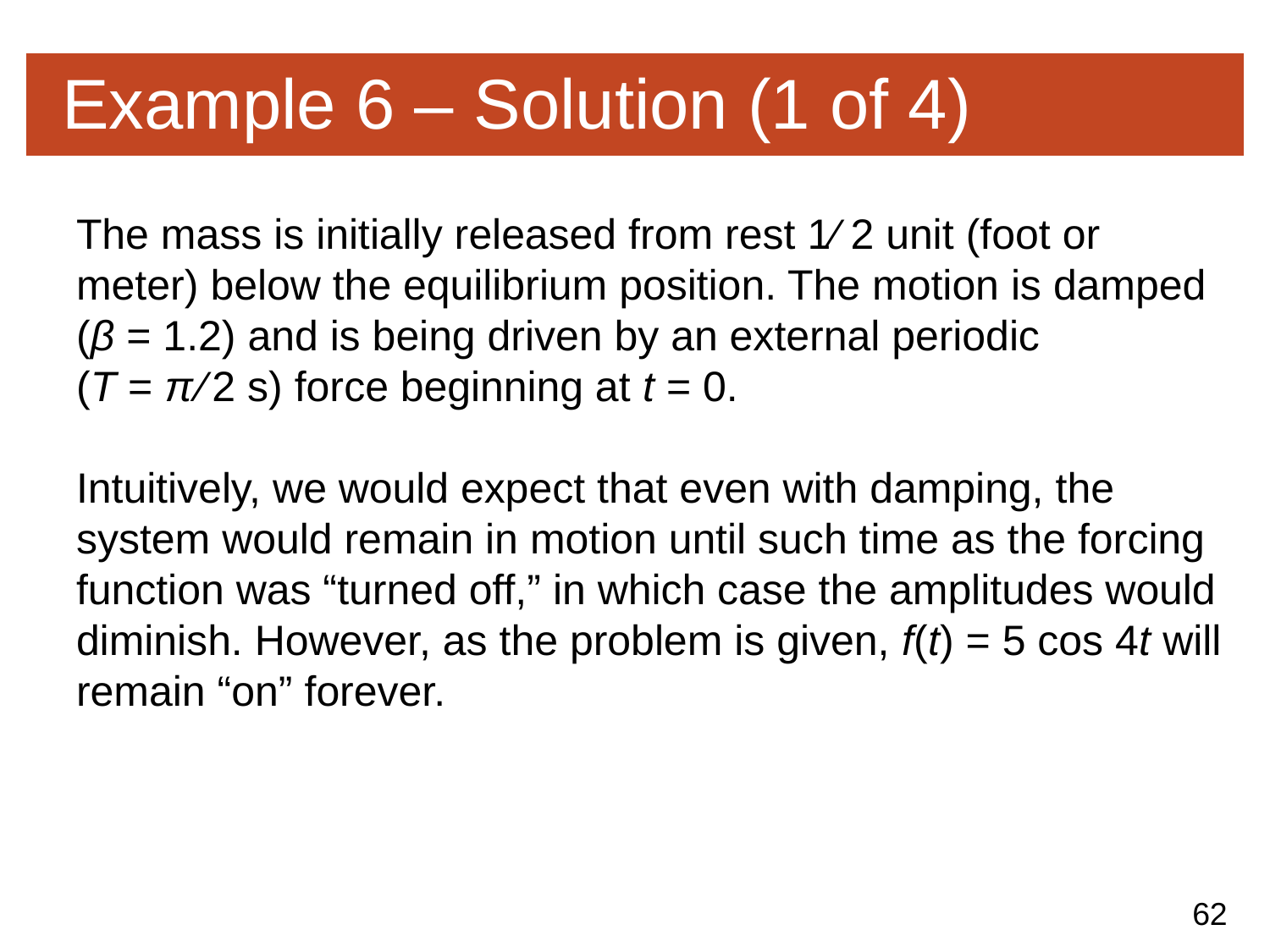

# Example 6 – Solution (1 of 4)
The mass is initially released from rest 1 ∕ 2 unit (foot or meter) below the equilibrium position. The motion is damped (β = 1.2) and is being driven by an external periodic              (T = π ∕ 2 s) force beginning at t = 0.

Intuitively, we would expect that even with damping, the system would remain in motion until such time as the forcing function was “turned off,” in which case the amplitudes would diminish. However, as the problem is given, f(t) = 5 cos 4t will remain “on” forever.